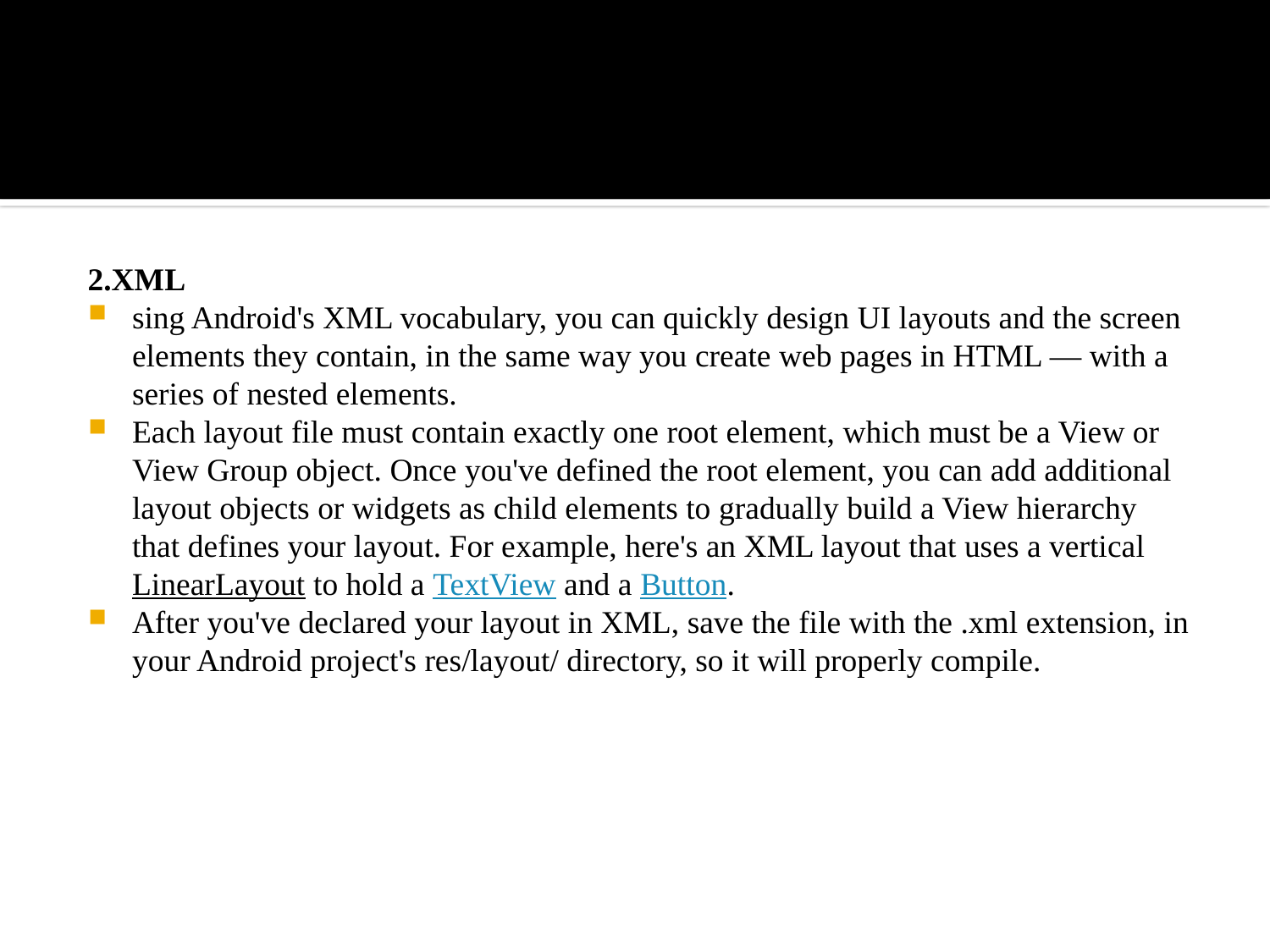

2.XML
sing Android's XML vocabulary, you can quickly design UI layouts and the screen elements they contain, in the same way you create web pages in HTML — with a series of nested elements.
Each layout file must contain exactly one root element, which must be a View or View Group object. Once you've defined the root element, you can add additional layout objects or widgets as child elements to gradually build a View hierarchy that defines your layout. For example, here's an XML layout that uses a vertical LinearLayout to hold a TextView and a Button.
After you've declared your layout in XML, save the file with the .xml extension, in your Android project's res/layout/ directory, so it will properly compile.